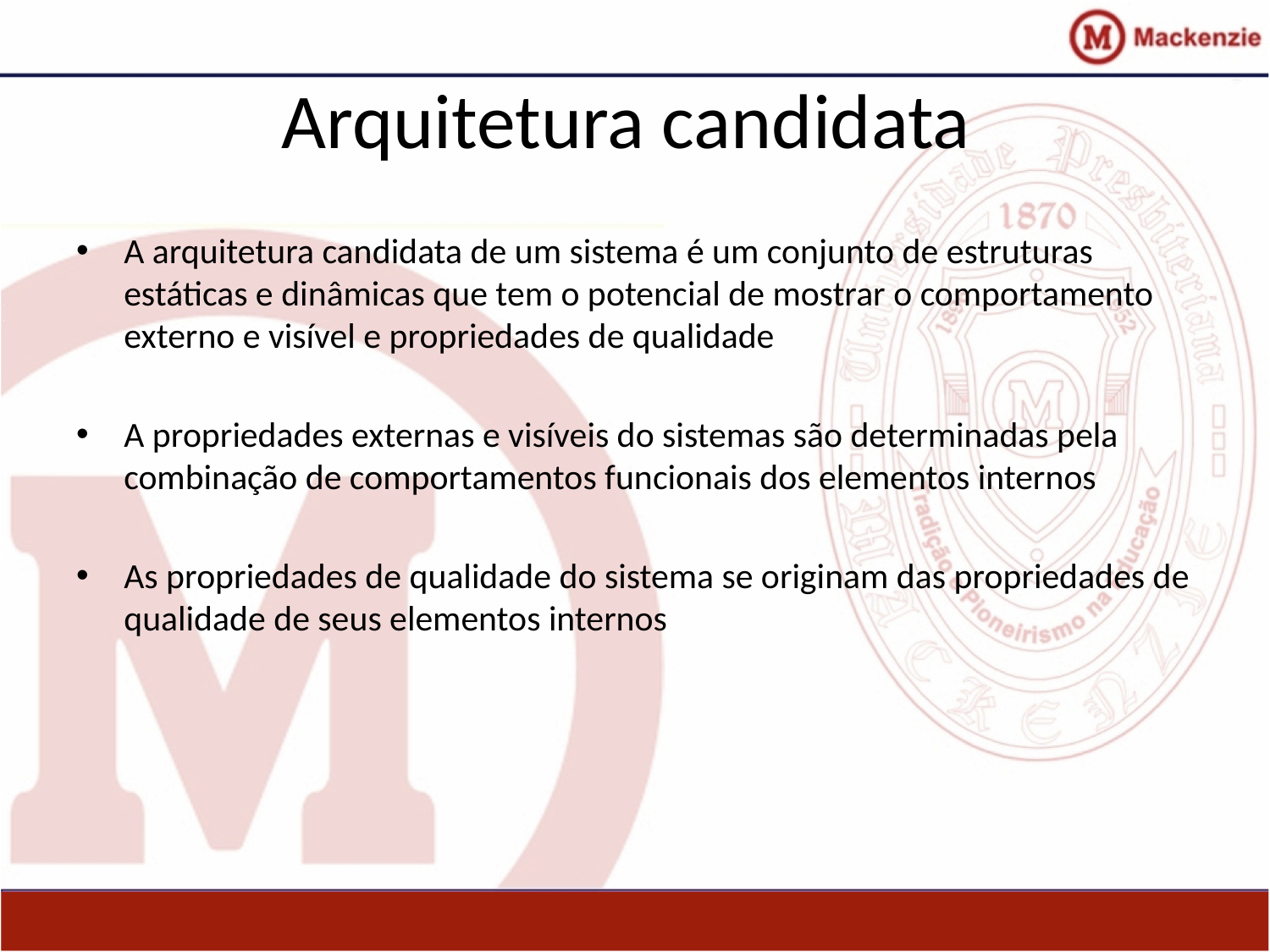

# Arquitetura candidata
A arquitetura candidata de um sistema é um conjunto de estruturas estáticas e dinâmicas que tem o potencial de mostrar o comportamento externo e visível e propriedades de qualidade

A propriedades externas e visíveis do sistemas são determinadas pela combinação de comportamentos funcionais dos elementos internos

As propriedades de qualidade do sistema se originam das propriedades de qualidade de seus elementos internos